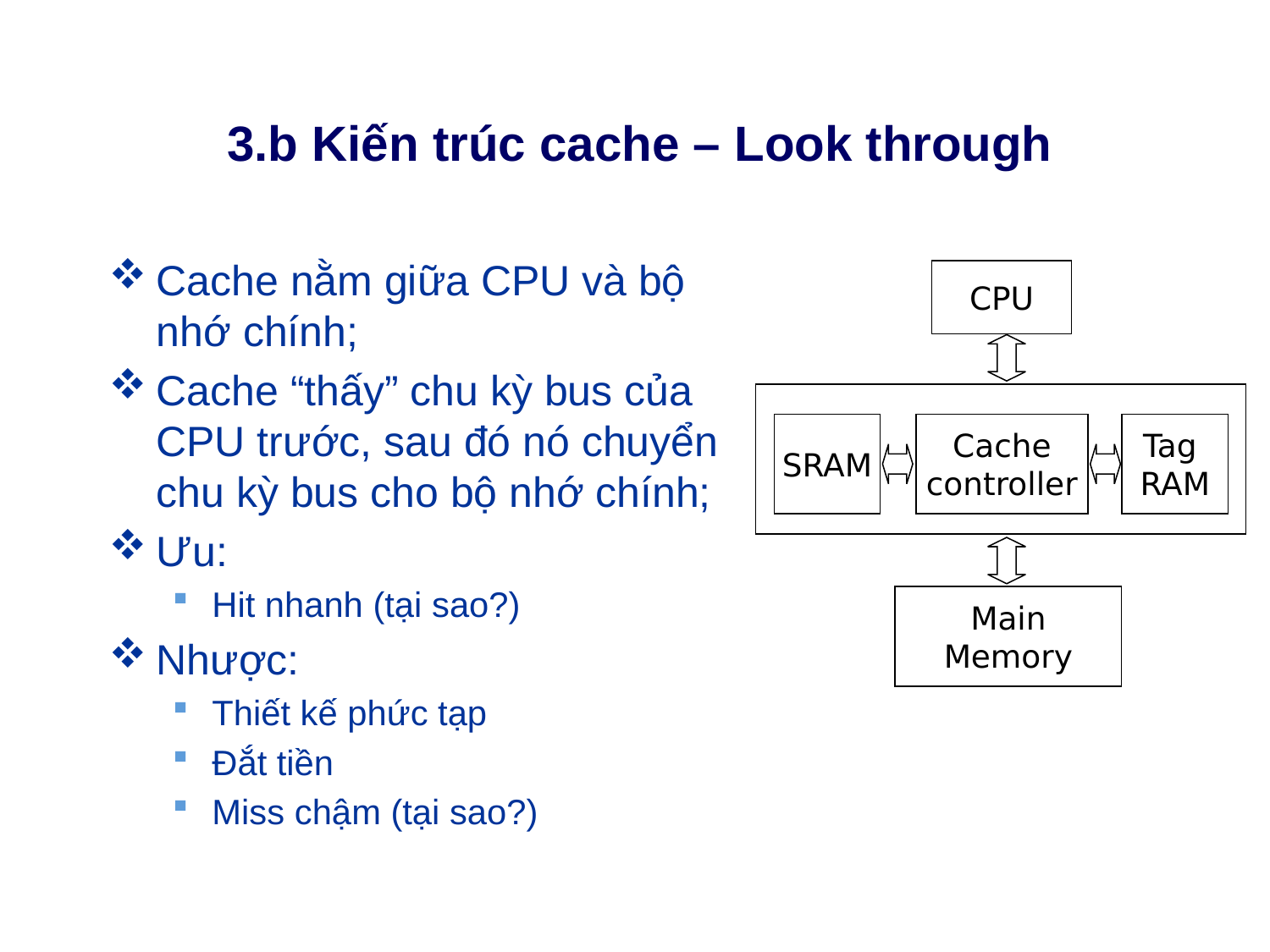

# 3.b Kiến trúc cache – Look through
Cache nằm giữa CPU và bộ nhớ chính;
Cache “thấy” chu kỳ bus của CPU trước, sau đó nó chuyển chu kỳ bus cho bộ nhớ chính;
Ưu:
Hit nhanh (tại sao?)
Nhược:
Thiết kế phức tạp
Đắt tiền
Miss chậm (tại sao?)
CPU

SRAM
Cache
controller
Tag
RAM

Main
Memory